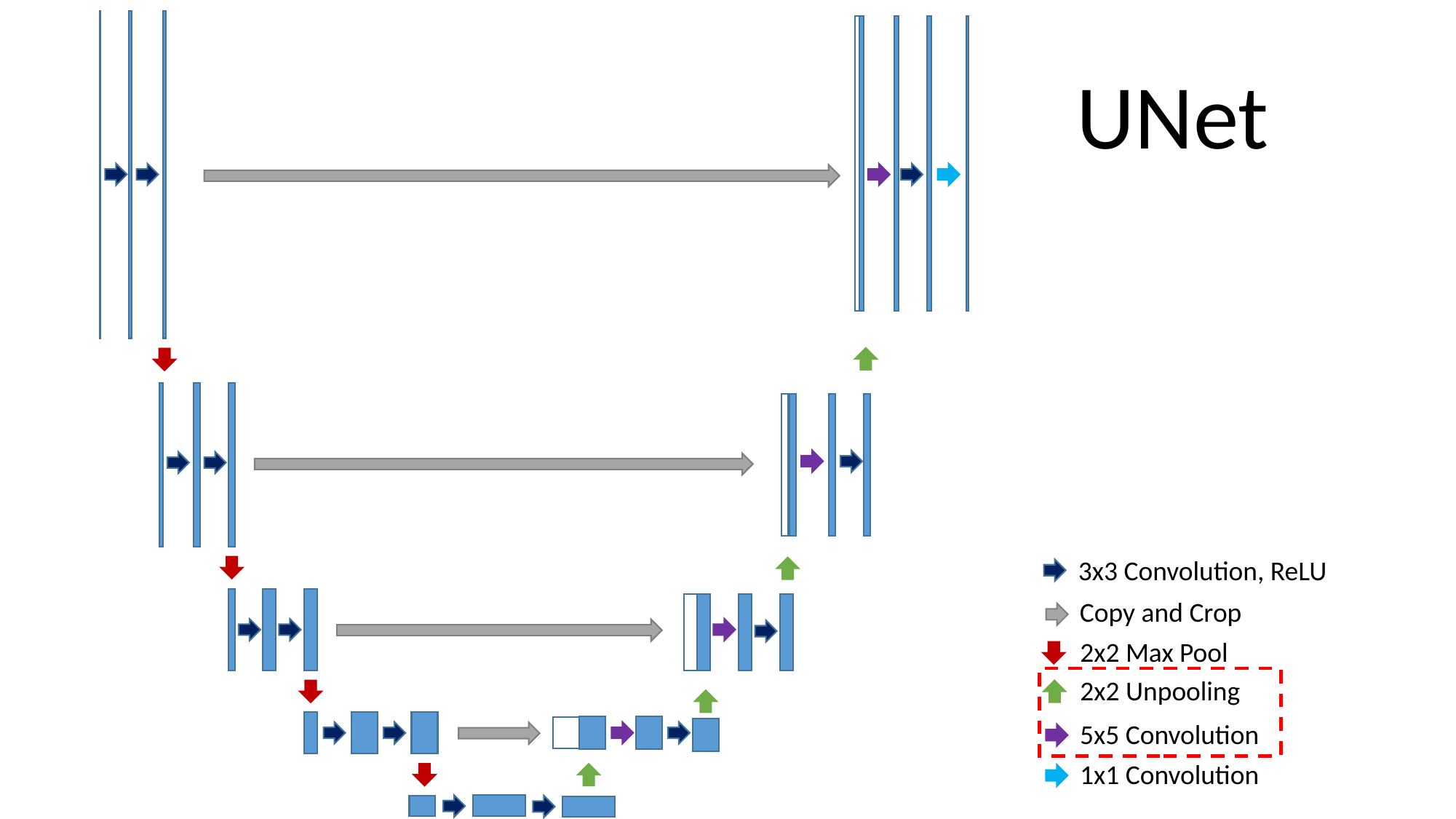

UNet

3x3 Convolution, ReLU

Copy and Crop

2x2 Max Pool

2x2 Unpooling

5x5 Convolution

1x1 Convolution